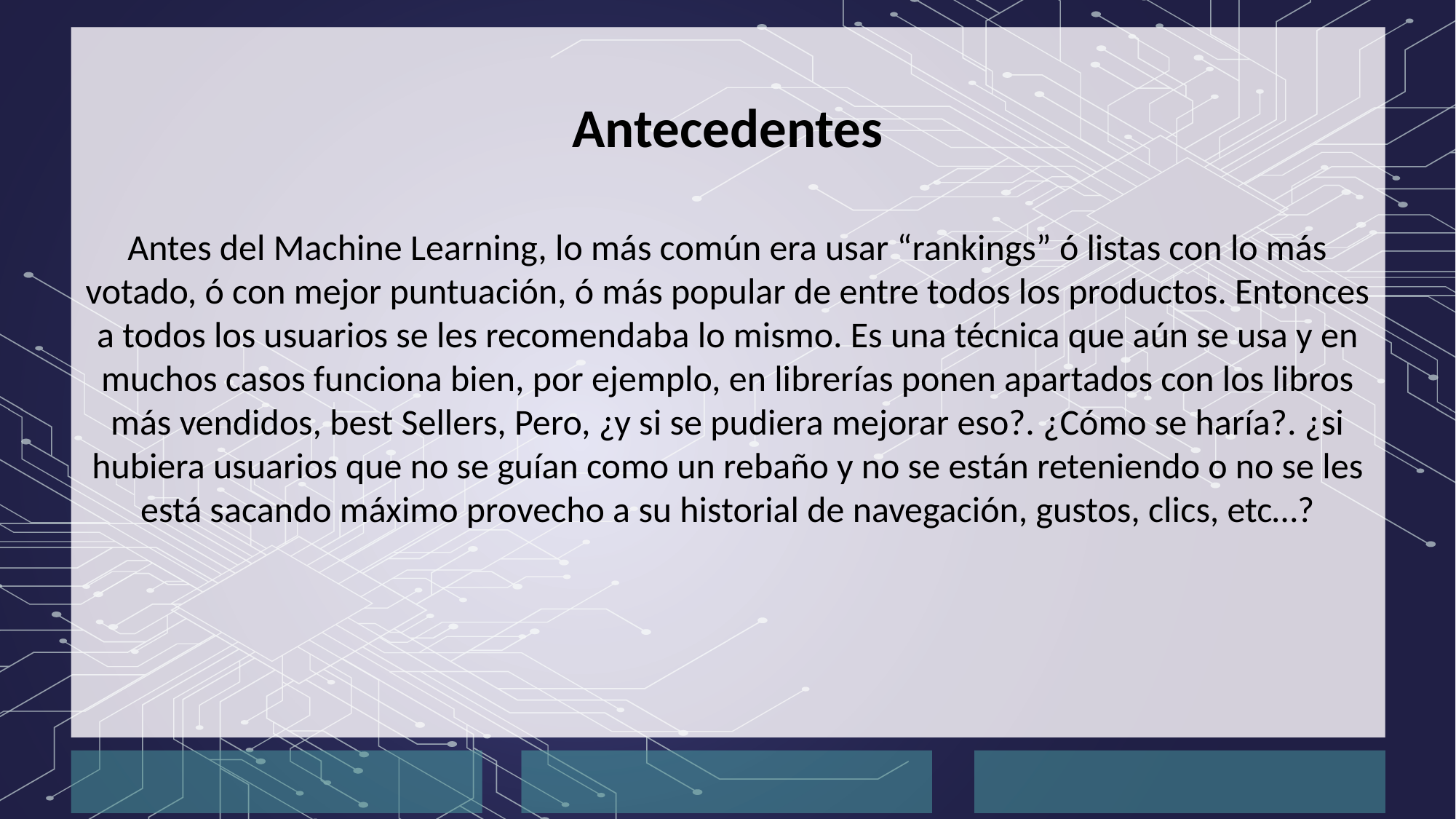

Antecedentes

Antes del Machine Learning, lo más común era usar “rankings” ó listas con lo más votado, ó con mejor puntuación, ó más popular de entre todos los productos. Entonces a todos los usuarios se les recomendaba lo mismo. Es una técnica que aún se usa y en muchos casos funciona bien, por ejemplo, en librerías ponen apartados con los libros más vendidos, best Sellers, Pero, ¿y si se pudiera mejorar eso?. ¿Cómo se haría?. ¿si hubiera usuarios que no se guían como un rebaño y no se están reteniendo o no se les está sacando máximo provecho a su historial de navegación, gustos, clics, etc…?